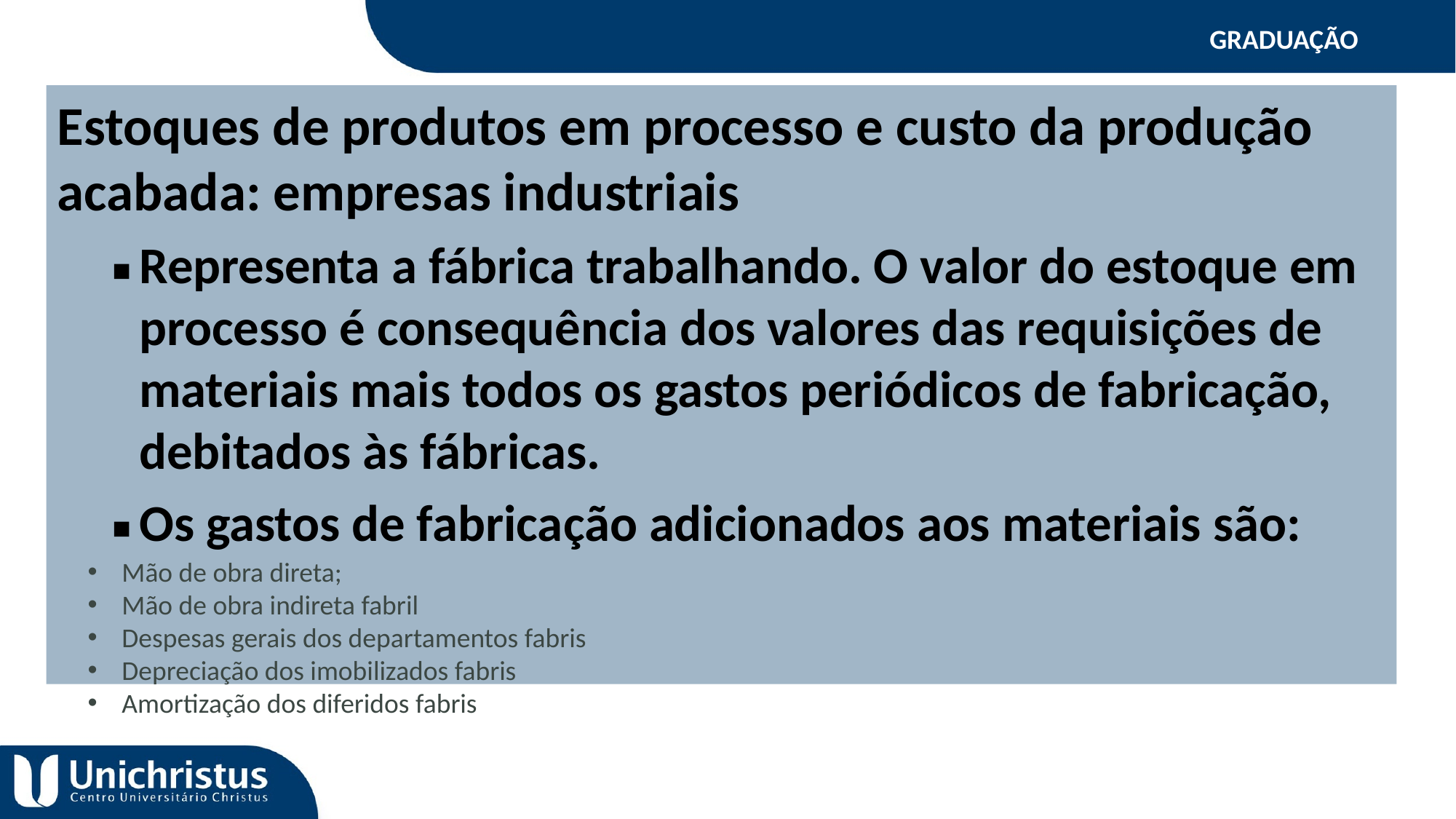

GRADUAÇÃO
Estoques de produtos em processo e custo da produção acabada: empresas industriais
Representa a fábrica trabalhando. O valor do estoque em processo é consequência dos valores das requisições de materiais mais todos os gastos periódicos de fabricação, debitados às fábricas.
Os gastos de fabricação adicionados aos materiais são:

Mão de obra direta;
Mão de obra indireta fabril
Despesas gerais dos departamentos fabris
Depreciação dos imobilizados fabris
Amortização dos diferidos fabris